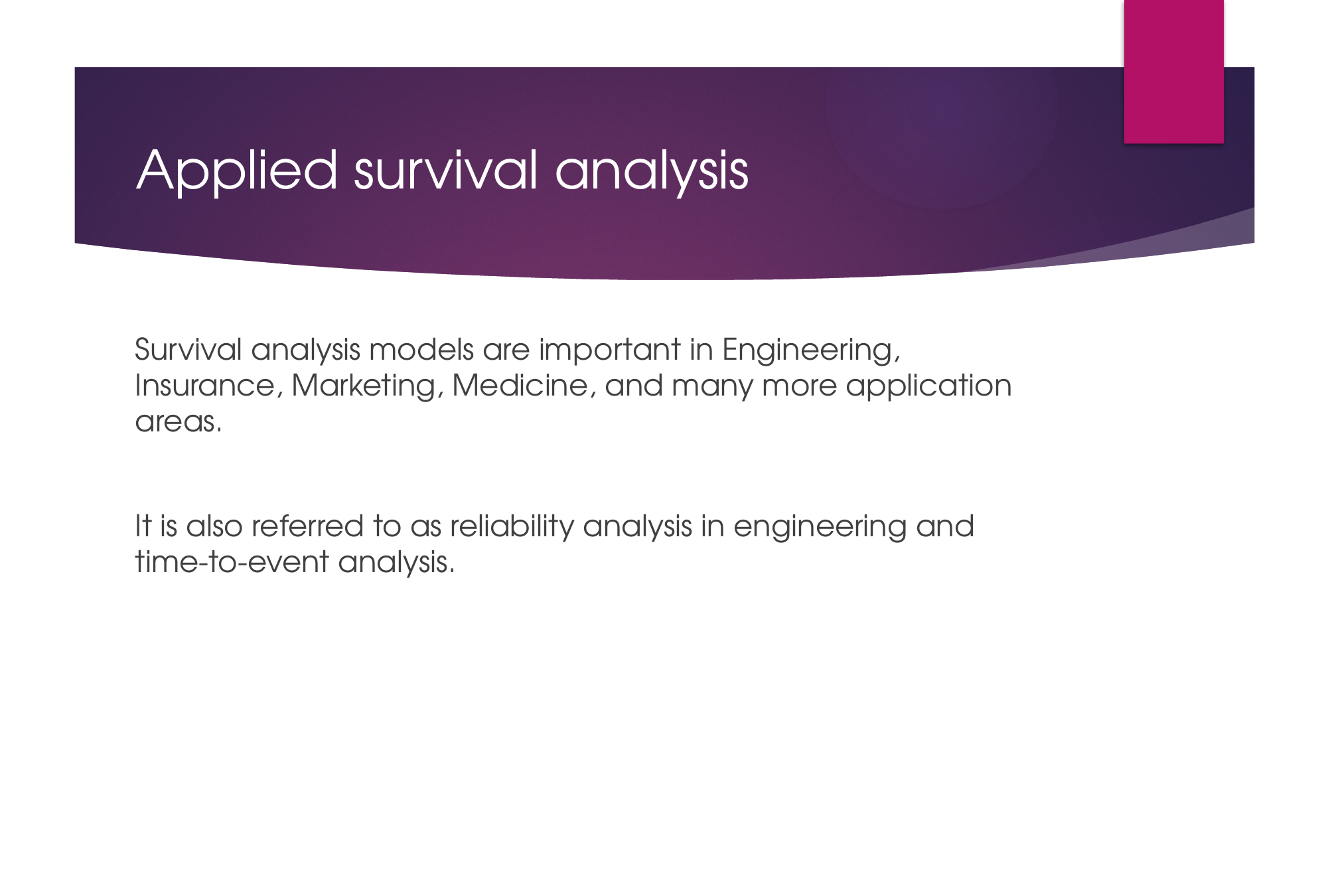

# Applied survival analysis
Survival analysis models are important in Engineering, Insurance, Marketing, Medicine, and many more application areas.

It is also referred to as reliability analysis in engineering and time-to-event analysis.